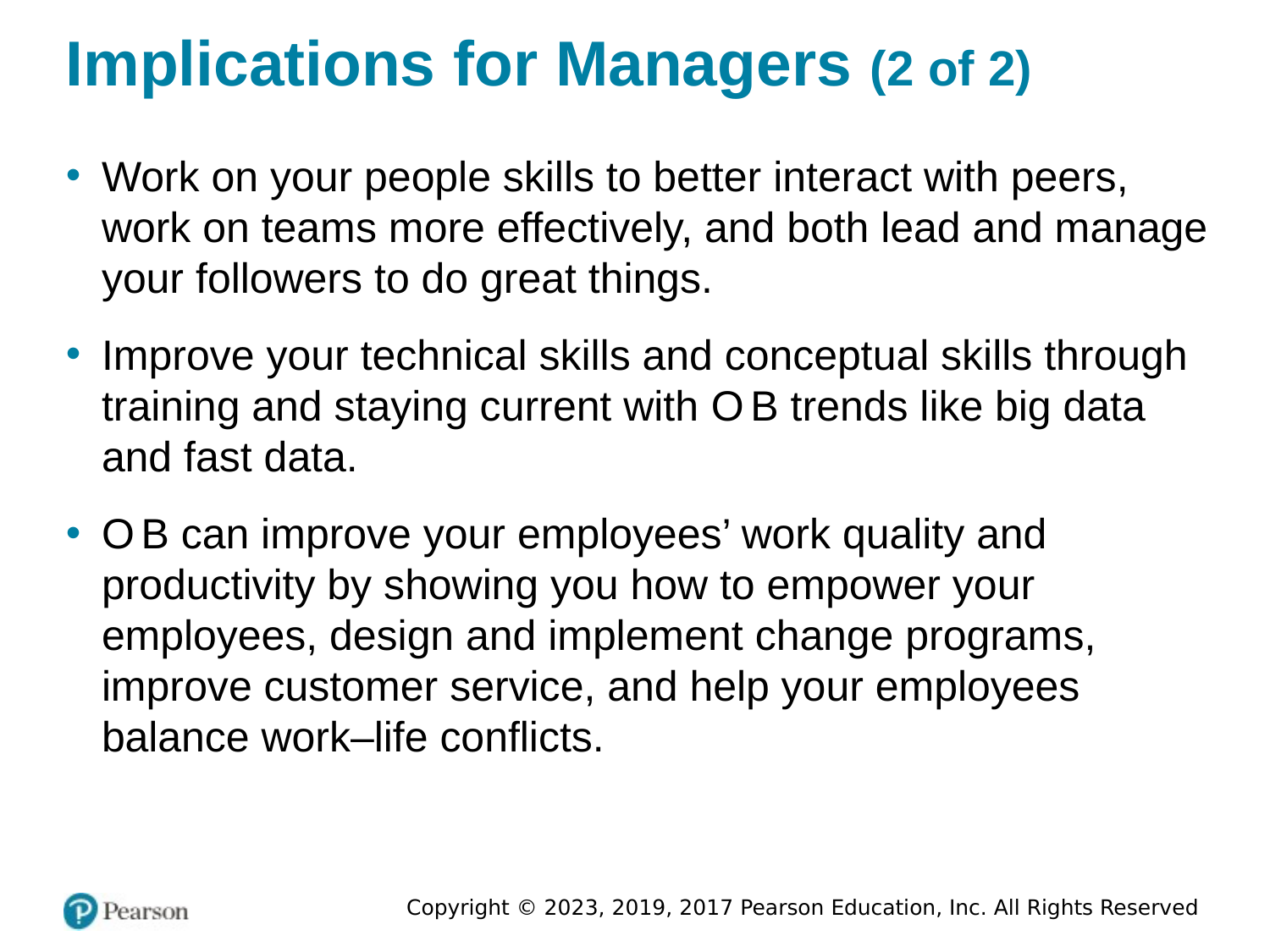

# Implications for Managers (2 of 2)
Work on your people skills to better interact with peers, work on teams more effectively, and both lead and manage your followers to do great things.
Improve your technical skills and conceptual skills through training and staying current with O B trends like big data and fast data.
O B can improve your employees’ work quality and productivity by showing you how to empower your employees, design and implement change programs, improve customer service, and help your employees balance work–life conflicts.